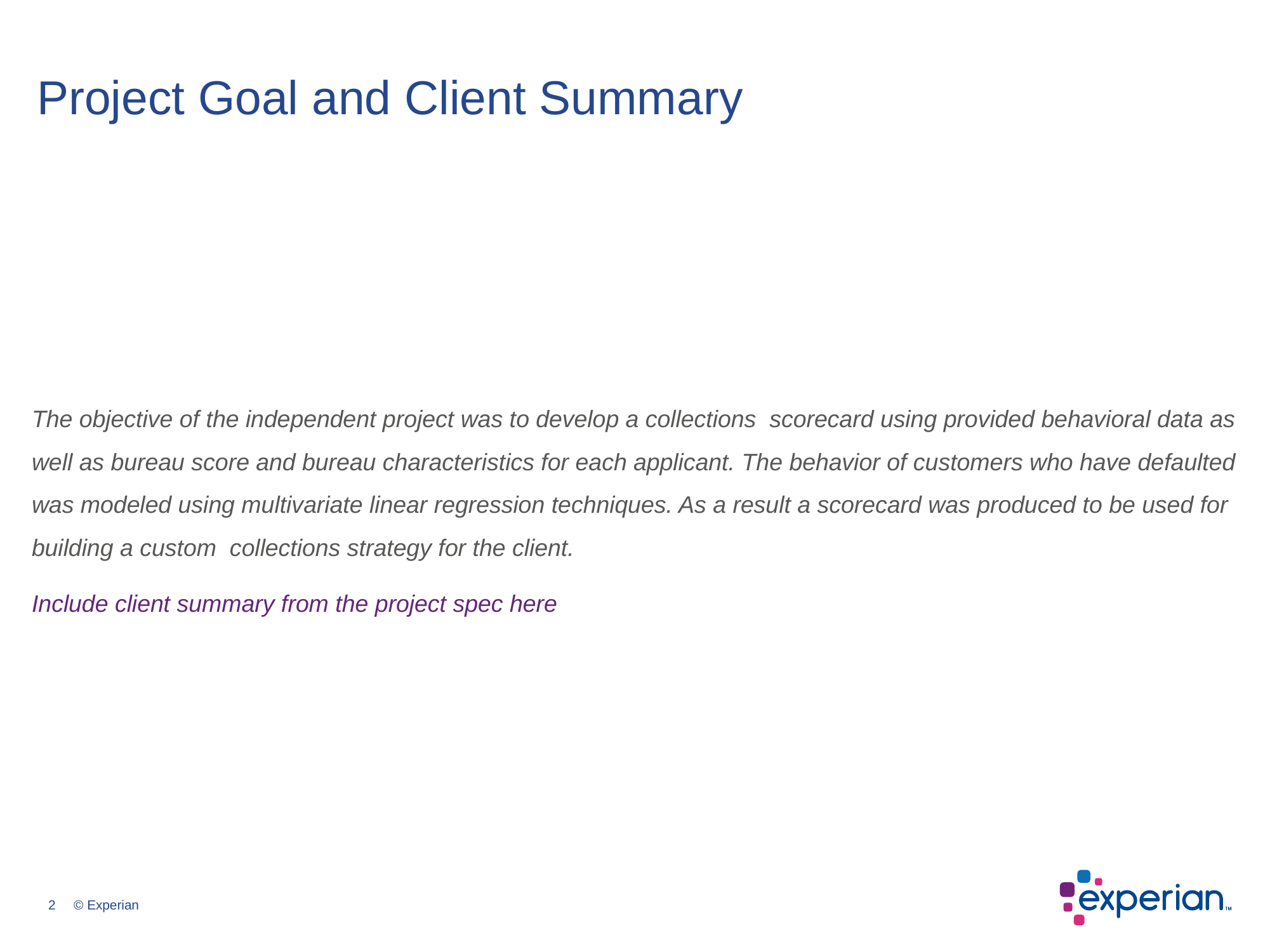

# Project Goal and Client Summary
The objective of the independent project was to develop a collections  scorecard using provided behavioral data as well as bureau score and bureau characteristics for each applicant. The behavior of customers who have defaulted was modeled using multivariate linear regression techniques. As a result a scorecard was produced to be used for building a custom  collections strategy for the client.
Include client summary from the project spec here